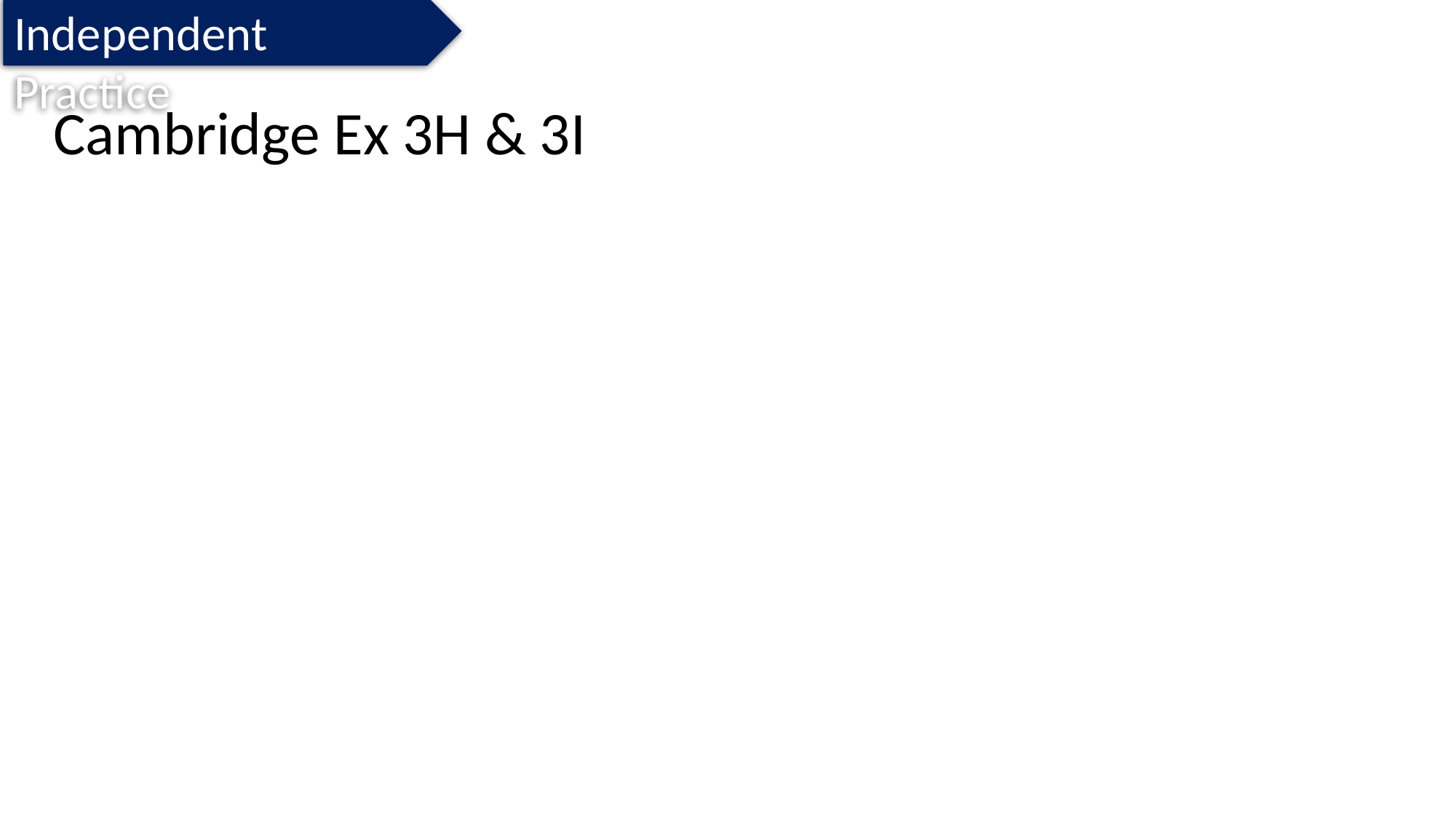

Independent Practice
Cambridge Ex 3H & 3I